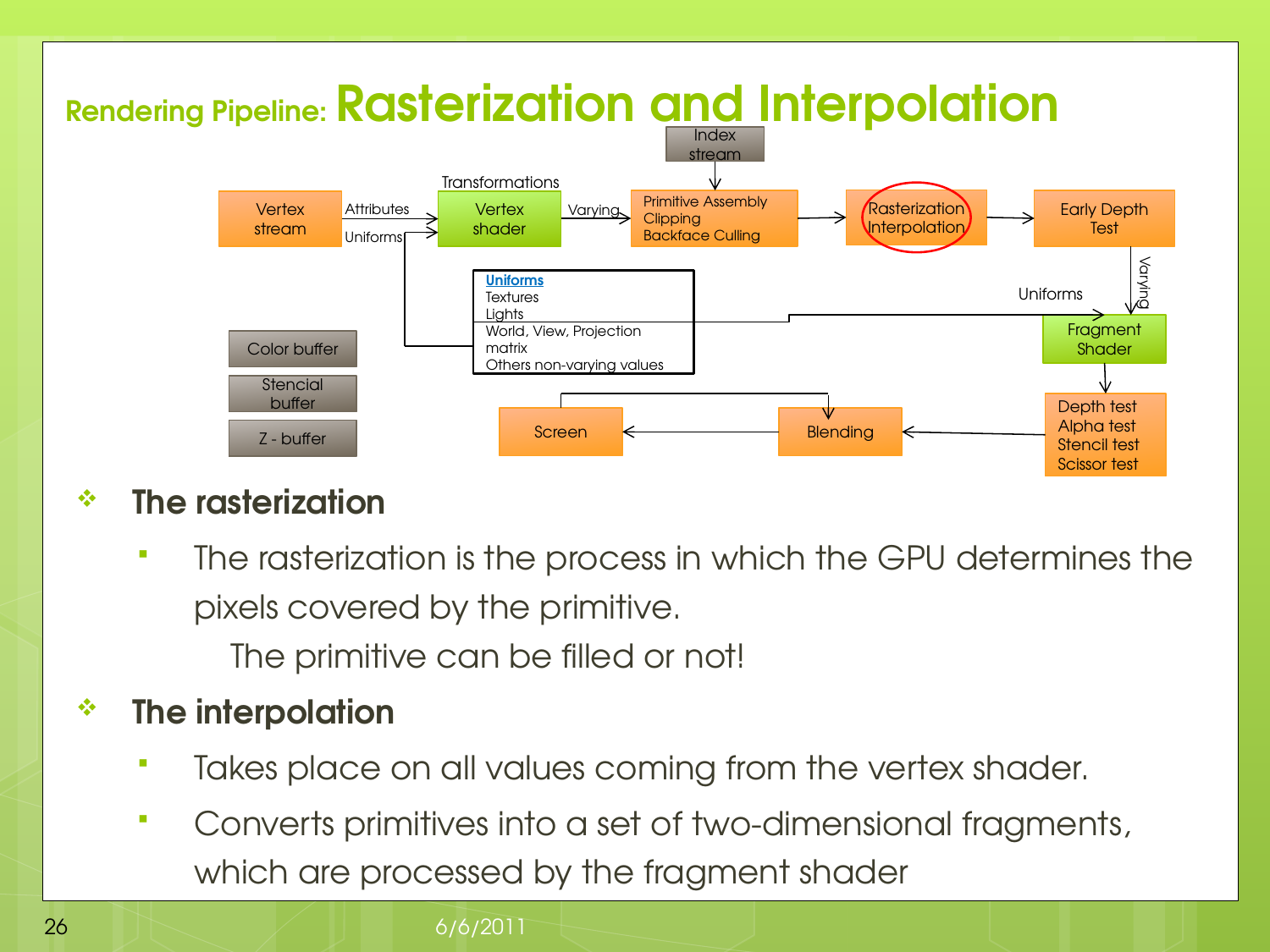

# Rendering Pipeline: Rasterization and Interpolation
Index stream
Transformations
Rasterization
Interpolation
Primitive Assembly
Clipping
Backface Culling
Early Depth Test
Vertex stream
Vertex shader
Attributes
Varying
Uniforms

Uniforms
Textures
Lights
World, View, Projection matrix
Others non-varying values

Varying
Uniforms
Fragment Shader
Color buffer
Stencial buffer
Depth test
Alpha test
Stencil test
Scissor test
Screen
Blending
Z - buffer

The rasterization
The rasterization is the process in which the GPU determines the pixels covered by the primitive.
    The primitive can be filled or not!
The interpolation
Takes place on all values coming from the vertex shader.
Converts primitives into a set of two-dimensional fragments, which are processed by the fragment shader

26
6/6/2011